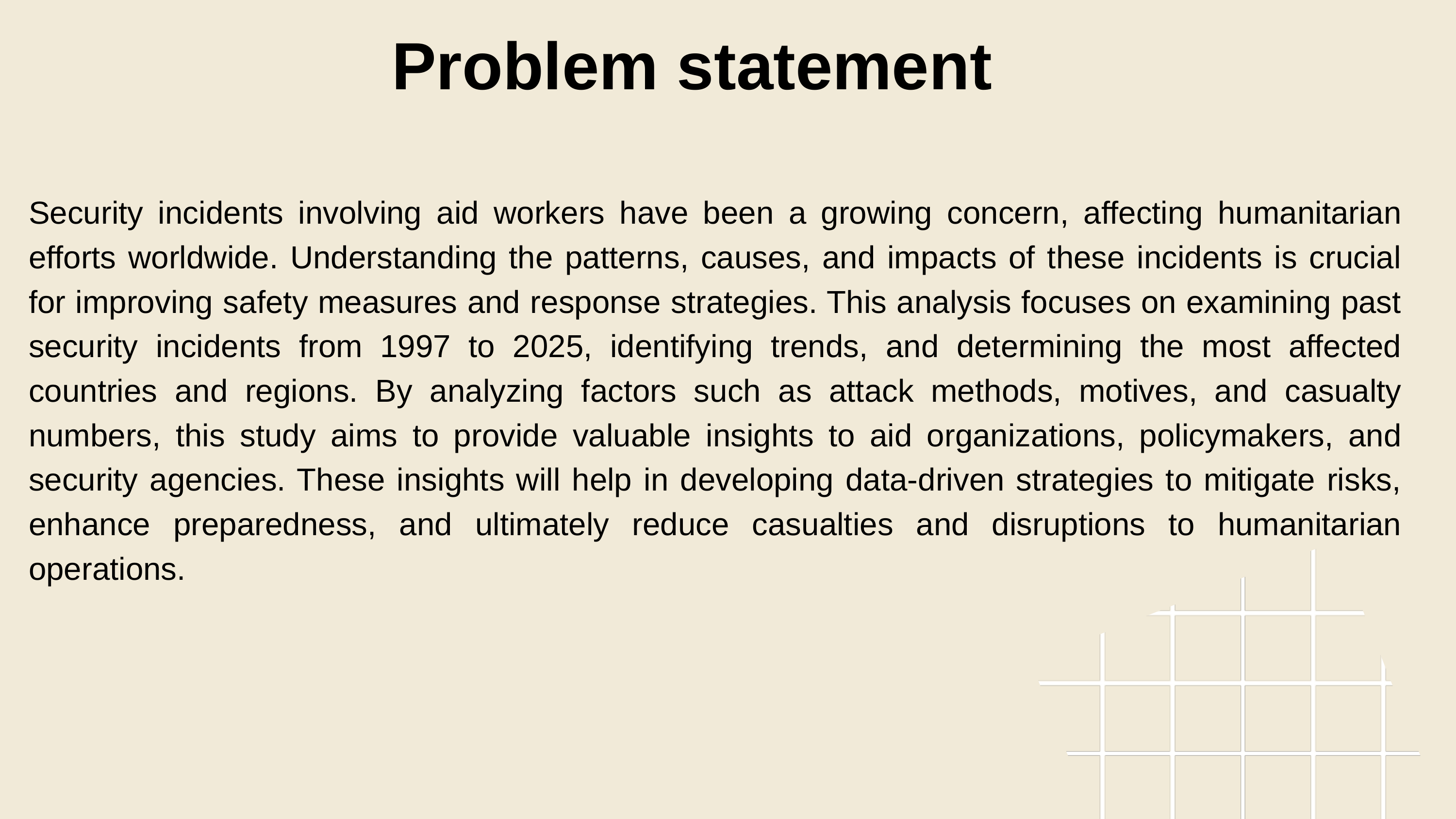

Problem statement
Security incidents involving aid workers have been a growing concern, affecting humanitarian efforts worldwide. Understanding the patterns, causes, and impacts of these incidents is crucial for improving safety measures and response strategies. This analysis focuses on examining past security incidents from 1997 to 2025, identifying trends, and determining the most affected countries and regions. By analyzing factors such as attack methods, motives, and casualty numbers, this study aims to provide valuable insights to aid organizations, policymakers, and security agencies. These insights will help in developing data-driven strategies to mitigate risks, enhance preparedness, and ultimately reduce casualties and disruptions to humanitarian operations.